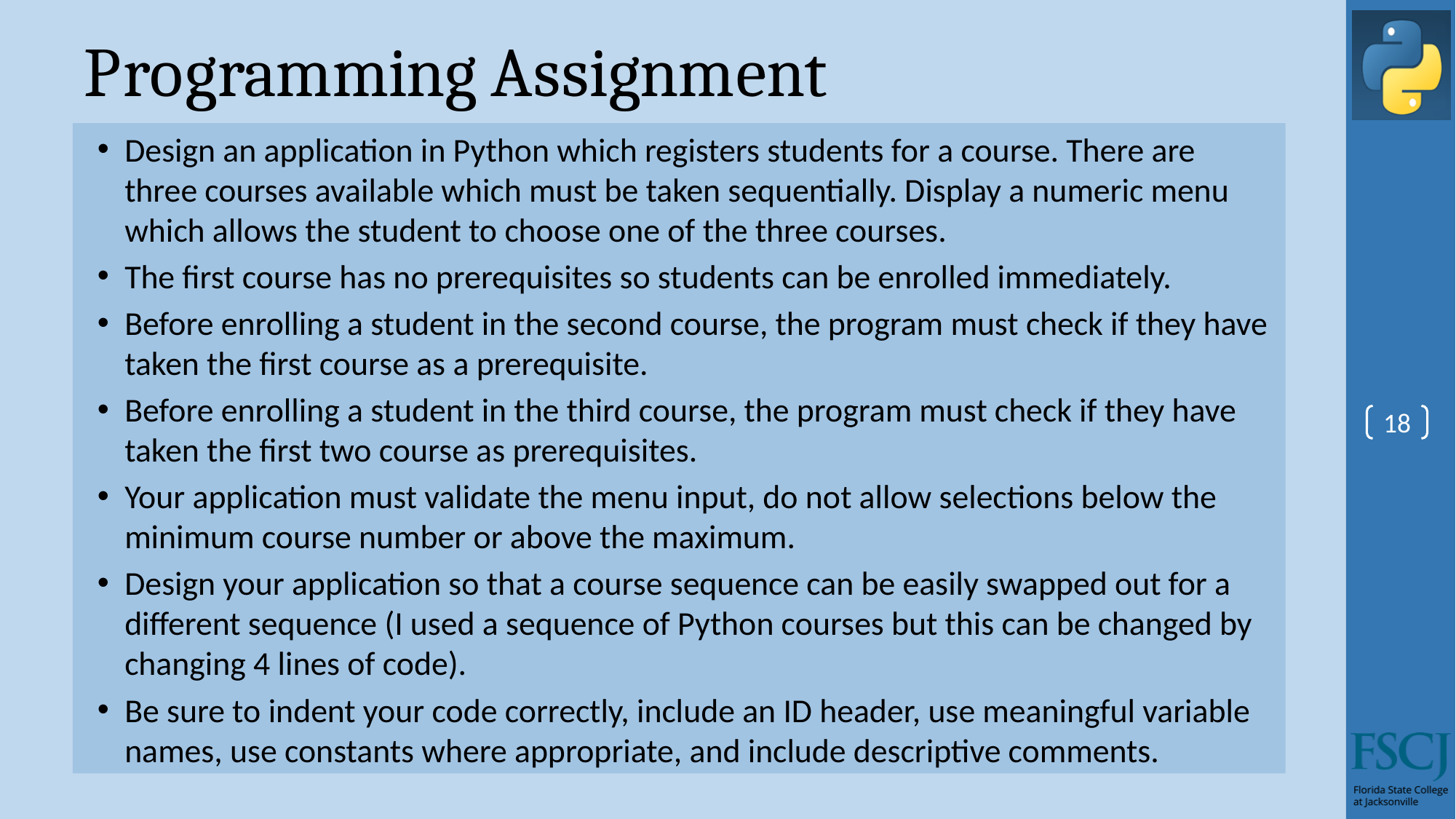

# Programming Assignment
Design an application in Python which registers students for a course. There are three courses available which must be taken sequentially. Display a numeric menu which allows the student to choose one of the three courses.
The first course has no prerequisites so students can be enrolled immediately.
Before enrolling a student in the second course, the program must check if they have taken the first course as a prerequisite.
Before enrolling a student in the third course, the program must check if they have taken the first two course as prerequisites.
Your application must validate the menu input, do not allow selections below the minimum course number or above the maximum.
Design your application so that a course sequence can be easily swapped out for a different sequence (I used a sequence of Python courses but this can be changed by changing 4 lines of code).
Be sure to indent your code correctly, include an ID header, use meaningful variable names, use constants where appropriate, and include descriptive comments.

18